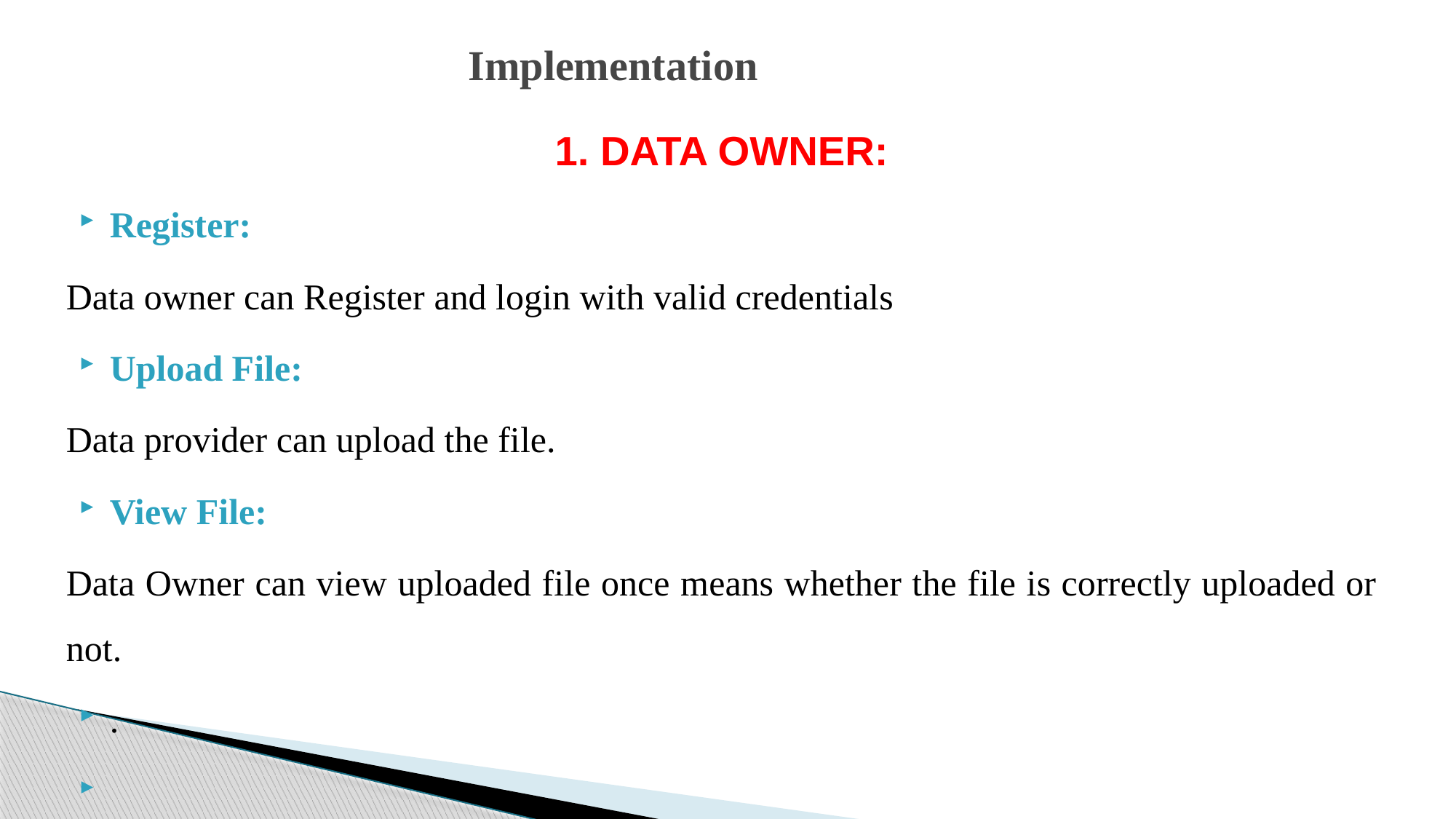

# Implementation
1. DATA OWNER:
Register:
Data owner can Register and login with valid credentials
Upload File:
Data provider can upload the file.
View File:
Data Owner can view uploaded file once means whether the file is correctly uploaded or not.
.